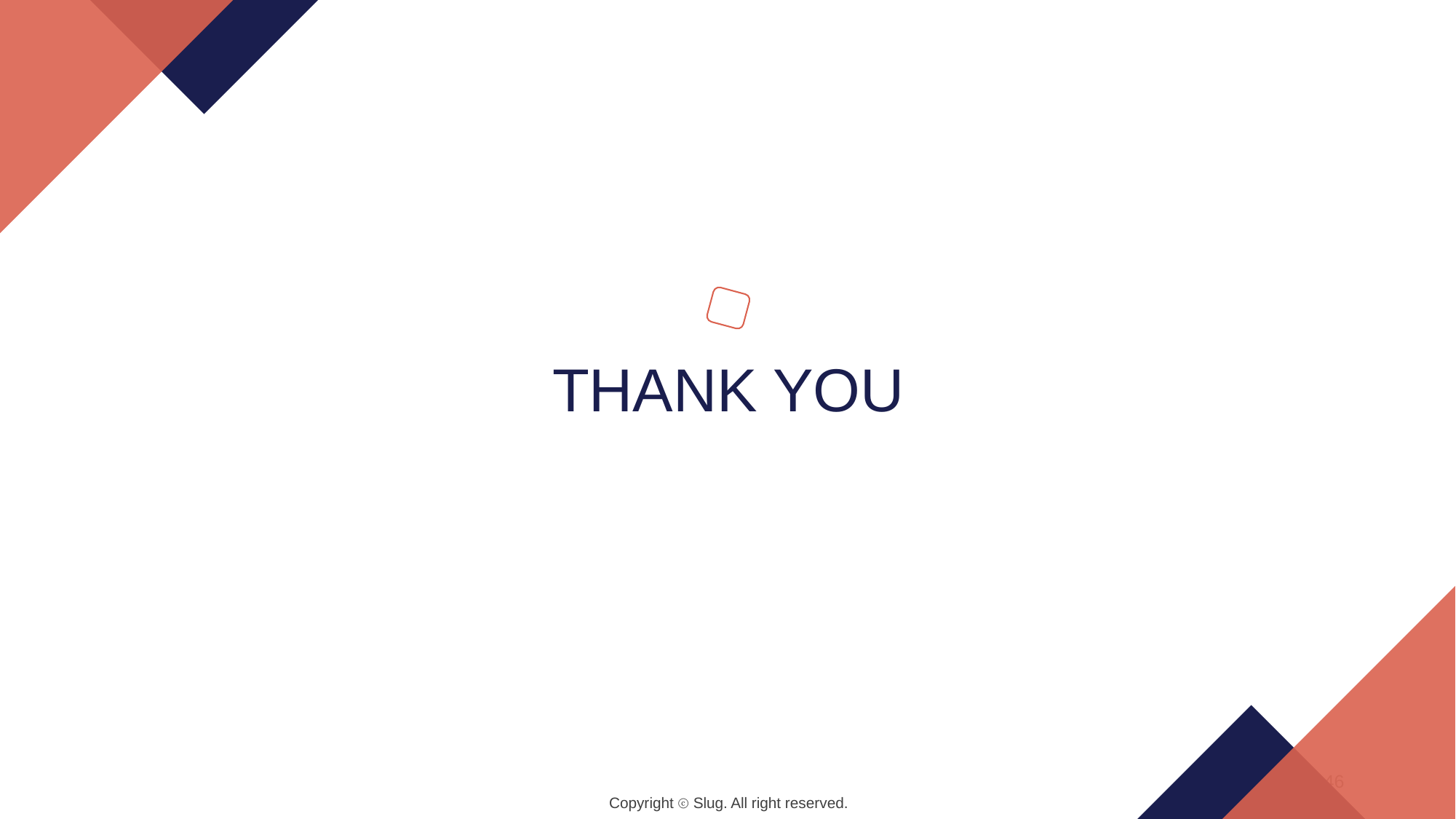

THANK YOU

46
Copyright ⓒ Slug. All right reserved.